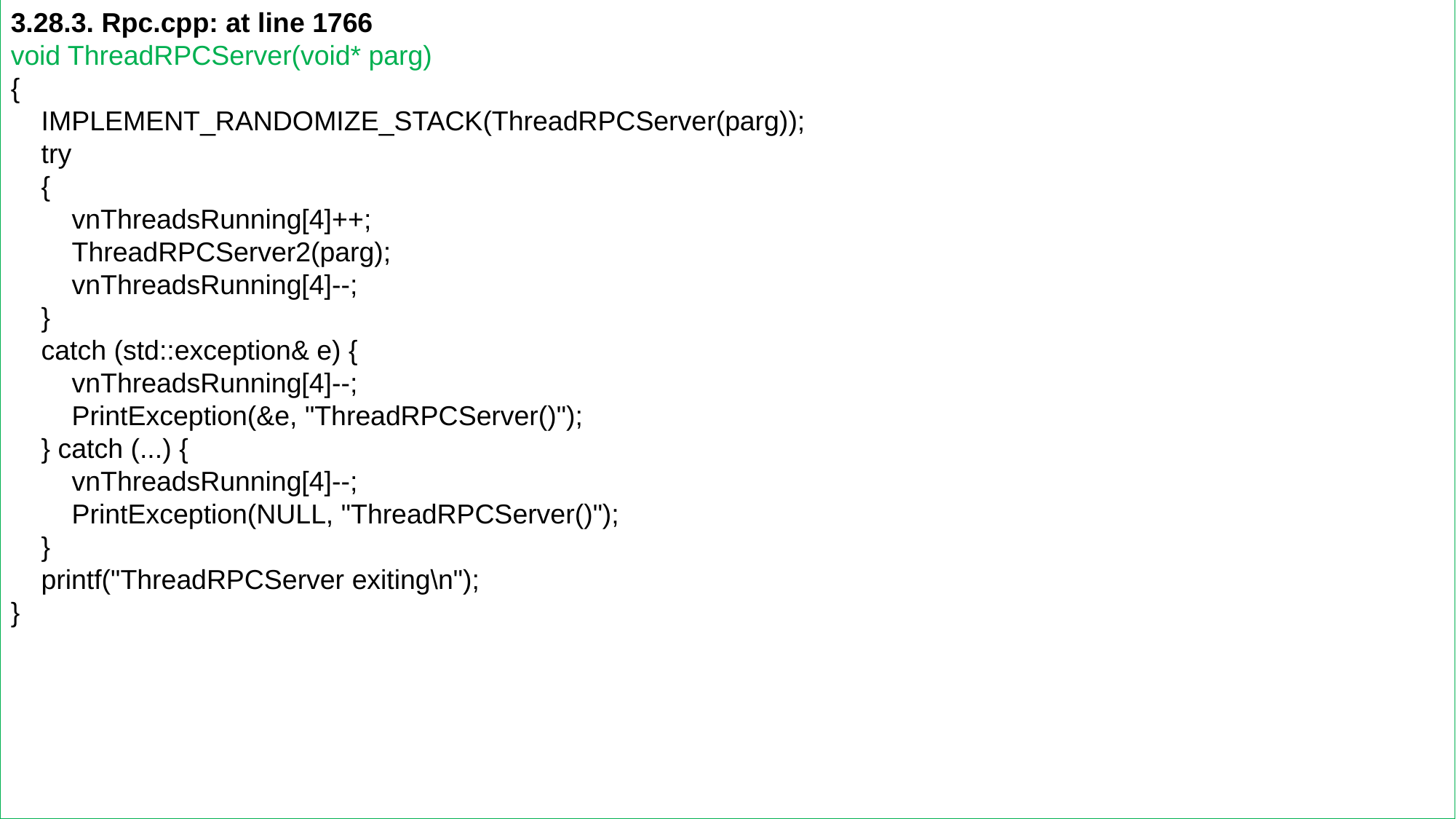

3.28.3. Rpc.cpp: at line 1766
void ThreadRPCServer(void* parg)
{
    IMPLEMENT_RANDOMIZE_STACK(ThreadRPCServer(parg));
    try
    {
        vnThreadsRunning[4]++;
        ThreadRPCServer2(parg);
        vnThreadsRunning[4]--;
    }
    catch (std::exception& e) {
        vnThreadsRunning[4]--;
        PrintException(&e, "ThreadRPCServer()");
    } catch (...) {
        vnThreadsRunning[4]--;
        PrintException(NULL, "ThreadRPCServer()");
    }
    printf("ThreadRPCServer exiting\n");
}